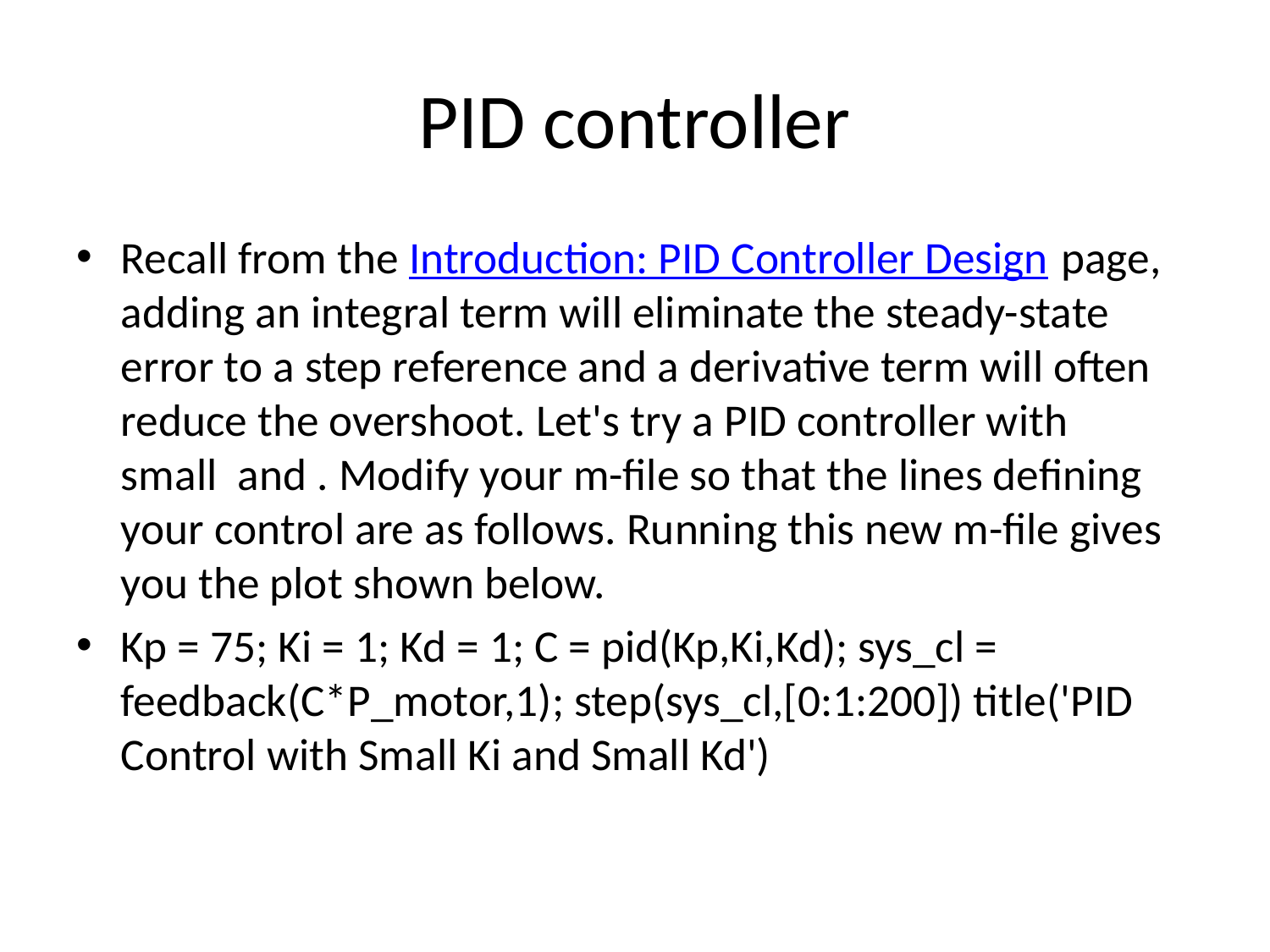

# PID controller
Recall from the Introduction: PID Controller Design page, adding an integral term will eliminate the steady-state error to a step reference and a derivative term will often reduce the overshoot. Let's try a PID controller with small  and . Modify your m-file so that the lines defining your control are as follows. Running this new m-file gives you the plot shown below.
Kp = 75; Ki = 1; Kd = 1; C = pid(Kp,Ki,Kd); sys_cl = feedback(C*P_motor,1); step(sys_cl,[0:1:200]) title('PID Control with Small Ki and Small Kd')